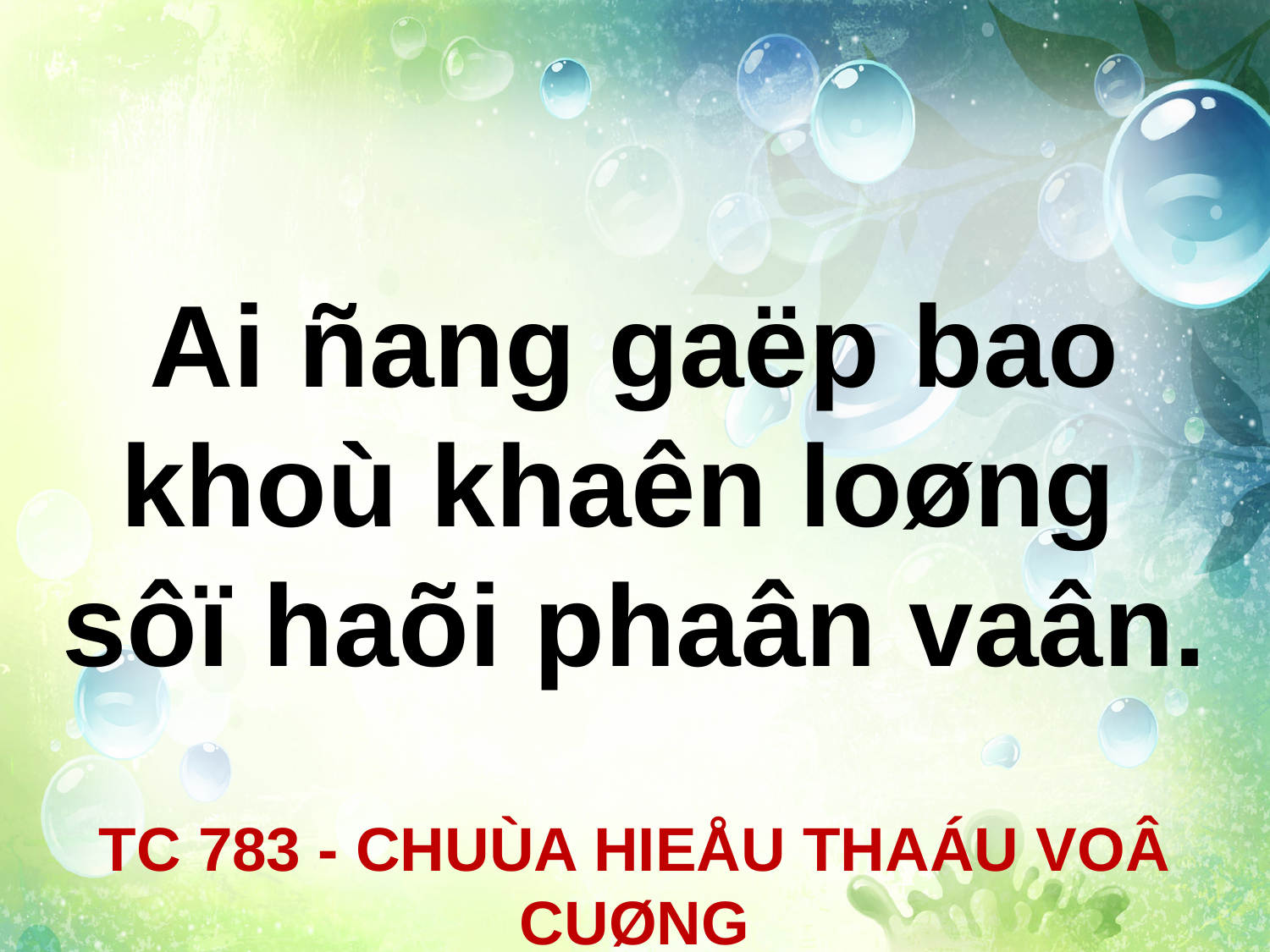

Ai ñang gaëp bao
khoù khaên loøng
sôï haõi phaân vaân.
TC 783 - CHUÙA HIEÅU THAÁU VOÂ CUØNG